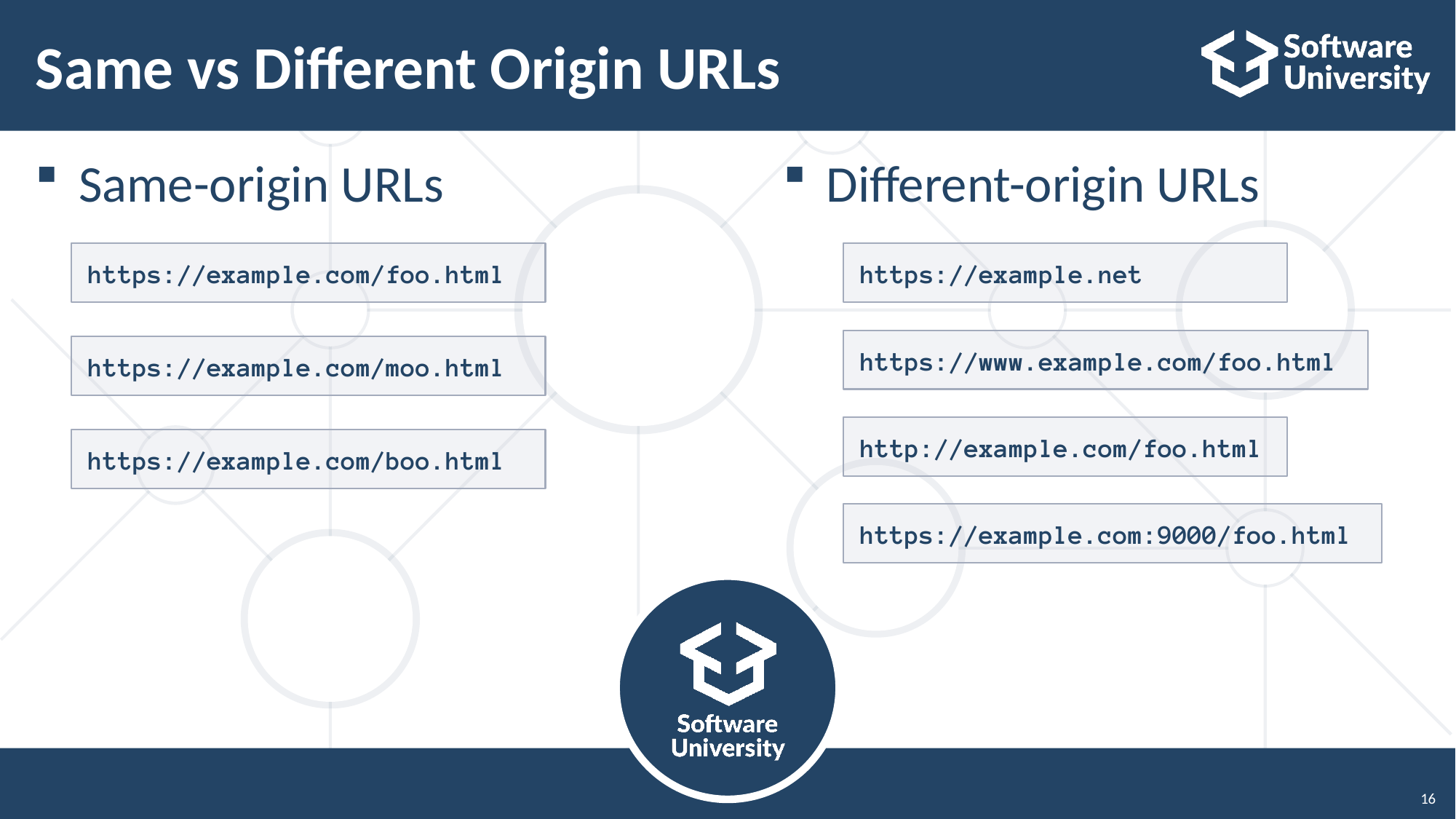

# Same vs Different Origin URLs
Same-origin URLs
Different-origin URLs
https://example.com/foo.html
https://example.net
https://www.example.com/foo.html
https://example.com/moo.html
http://example.com/foo.html
https://example.com/boo.html
https://example.com:9000/foo.html
16